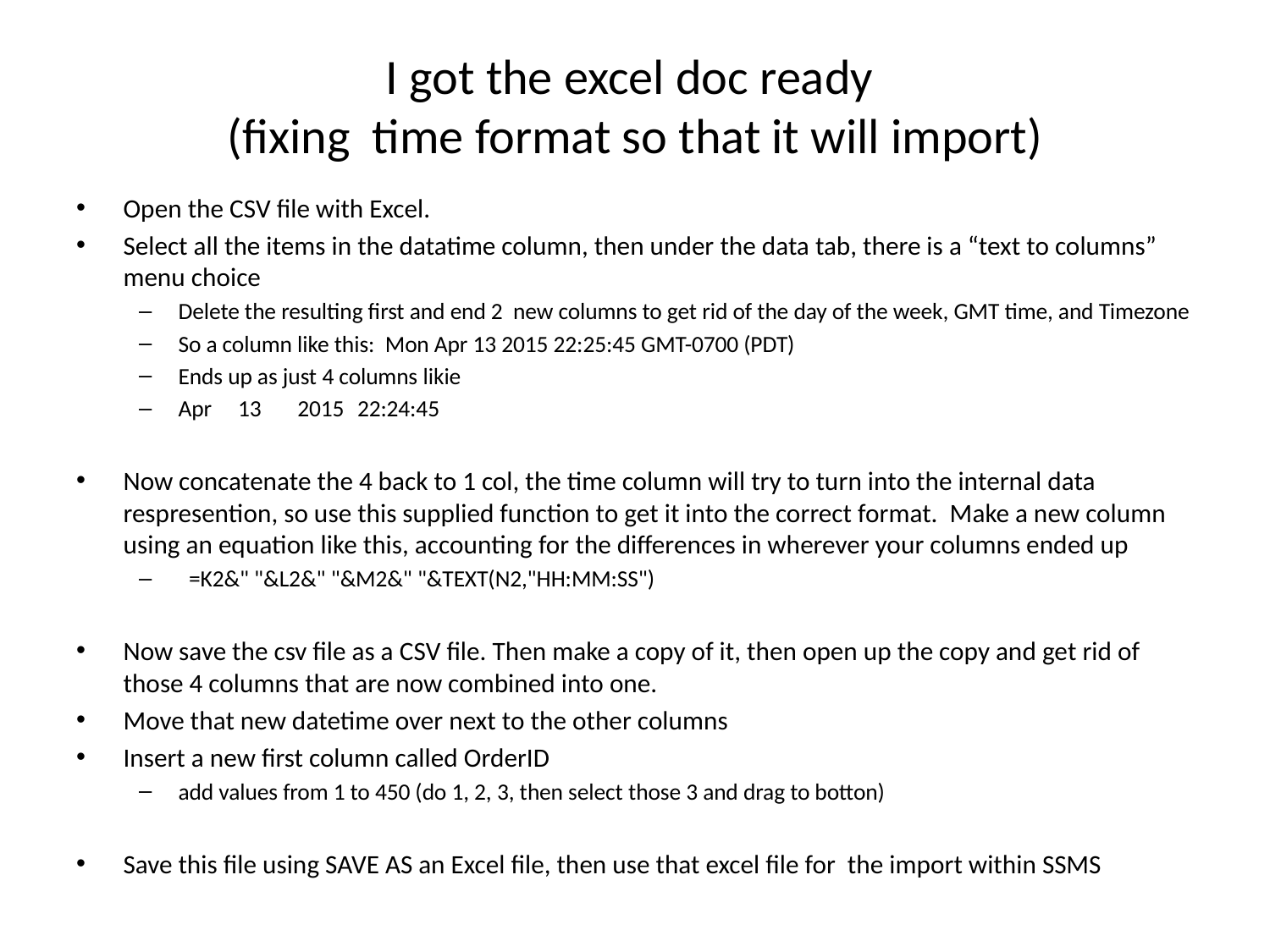

# I got the excel doc ready (fixing  time format so that it will import)
Open the CSV file with Excel.
Select all the items in the datatime column, then under the data tab, there is a “text to columns” menu choice
Delete the resulting first and end 2  new columns to get rid of the day of the week, GMT time, and Timezone
So a column like this:  Mon Apr 13 2015 22:25:45 GMT-0700 (PDT)
Ends up as just 4 columns likie
Apr	13	2015	22:24:45

Now concatenate the 4 back to 1 col, the time column will try to turn into the internal data respresention, so use this supplied function to get it into the correct format.  Make a new column using an equation like this, accounting for the differences in wherever your columns ended up
  =K2&" "&L2&" "&M2&" "&TEXT(N2,"HH:MM:SS")

Now save the csv file as a CSV file. Then make a copy of it, then open up the copy and get rid of those 4 columns that are now combined into one.
Move that new datetime over next to the other columns
Insert a new first column called OrderID
add values from 1 to 450 (do 1, 2, 3, then select those 3 and drag to botton)

Save this file using SAVE AS an Excel file, then use that excel file for  the import within SSMS